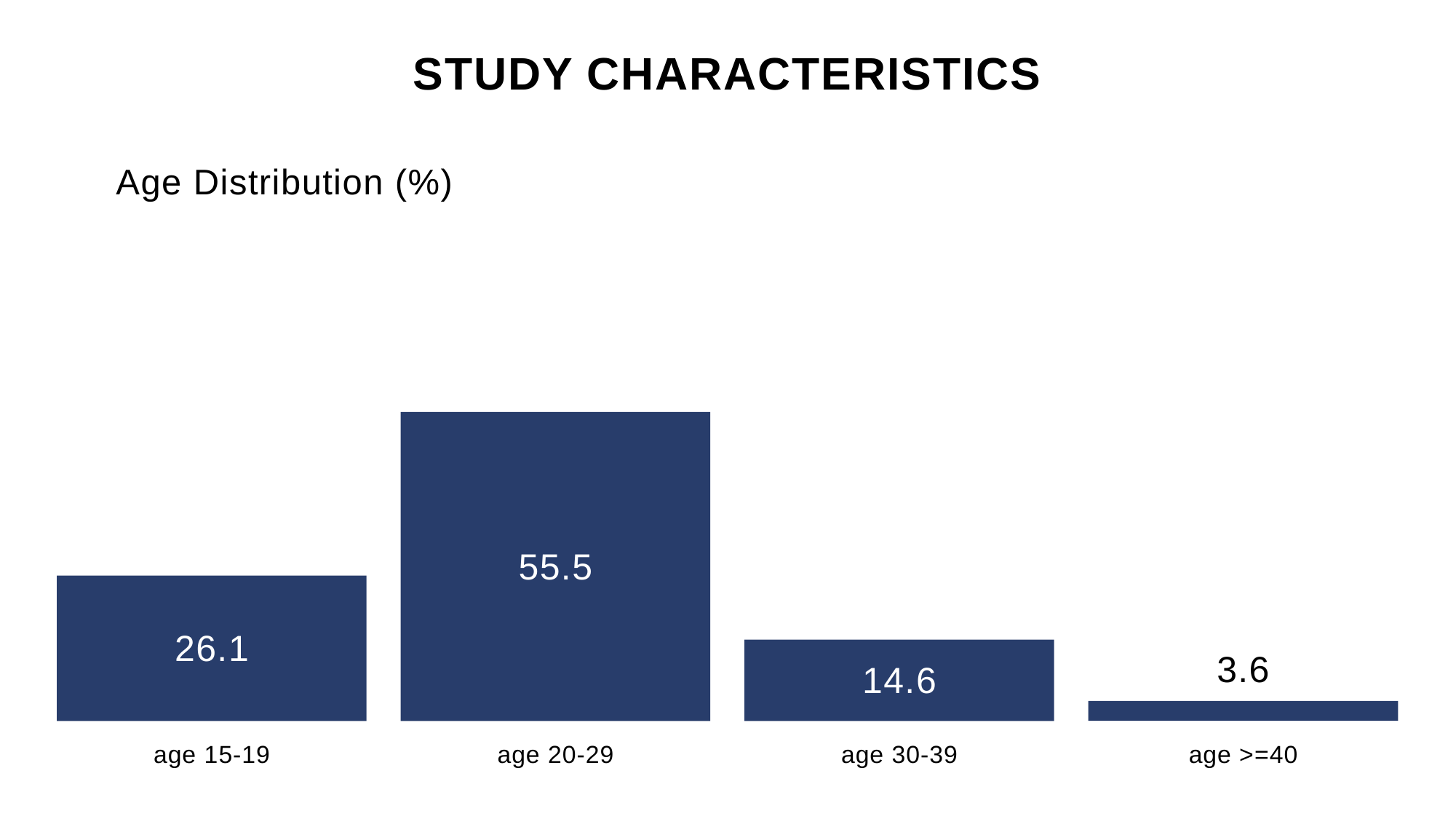

STUDY CHARACTERISTICS
Age Distribution (%)

55.5

26.1

3.6
14.6

age 15-19
age 20-29
age 30-39
age >=40